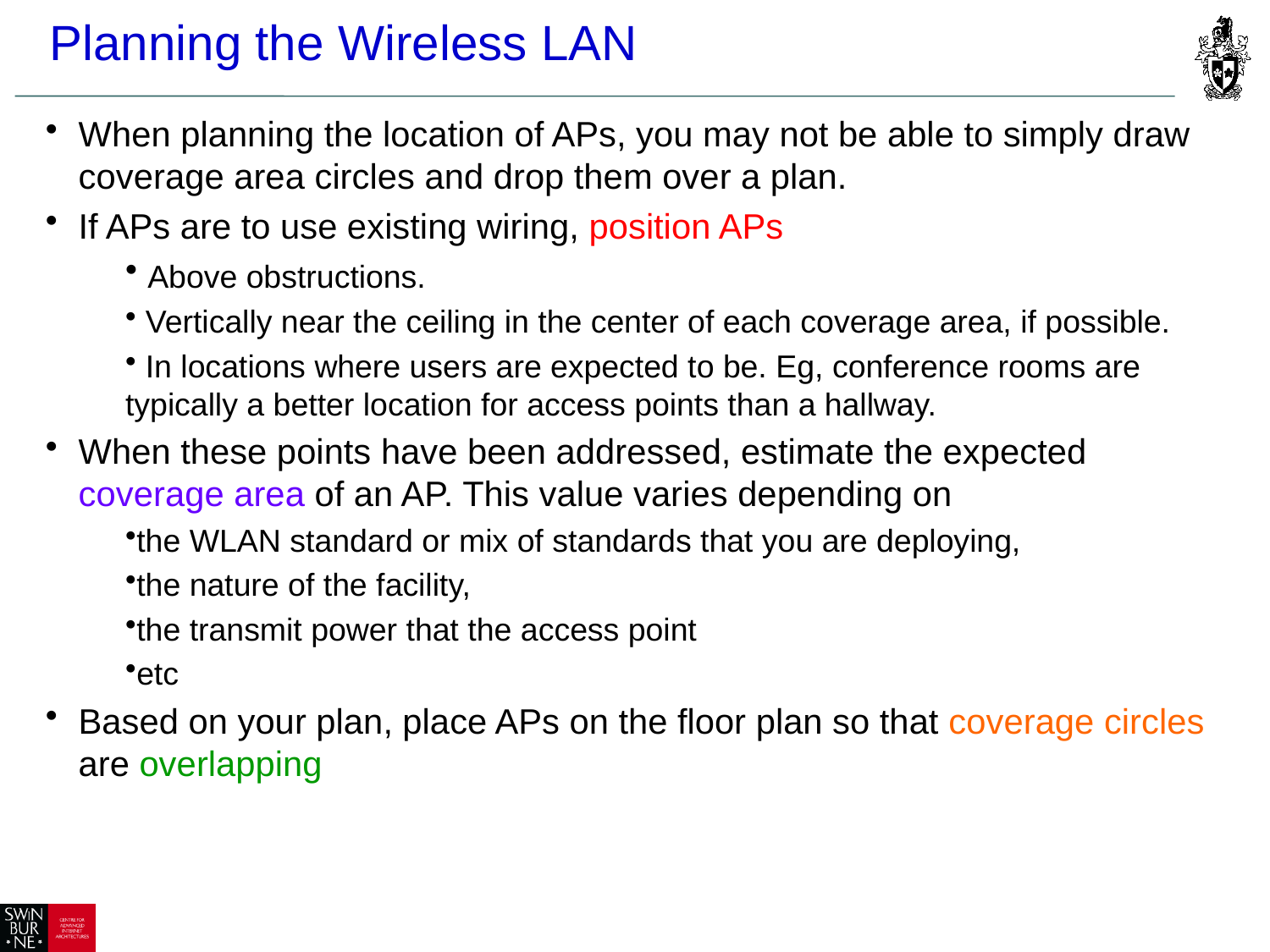

Planning the Wireless LAN
When planning the location of APs, you may not be able to simply draw coverage area circles and drop them over a plan.
If APs are to use existing wiring, position APs
 Above obstructions.
 Vertically near the ceiling in the center of each coverage area, if possible.
 In locations where users are expected to be. Eg, conference rooms are typically a better location for access points than a hallway.
When these points have been addressed, estimate the expected coverage area of an AP. This value varies depending on
the WLAN standard or mix of standards that you are deploying,
the nature of the facility,
the transmit power that the access point
etc
Based on your plan, place APs on the floor plan so that coverage circles are overlapping